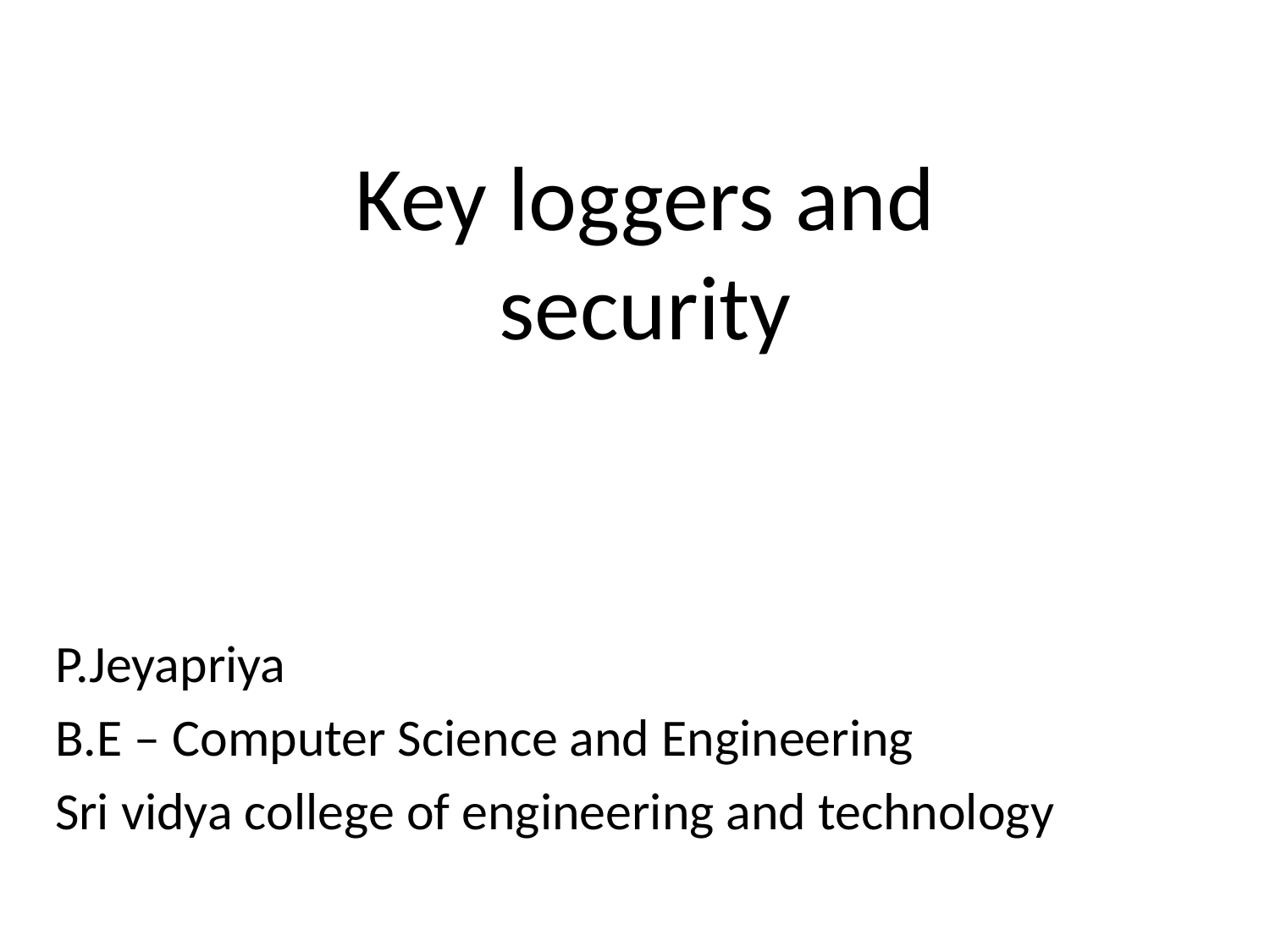

# Key loggers and security

P.Jeyapriya
B.E – Computer Science and Engineering
Sri vidya college of engineering and technology